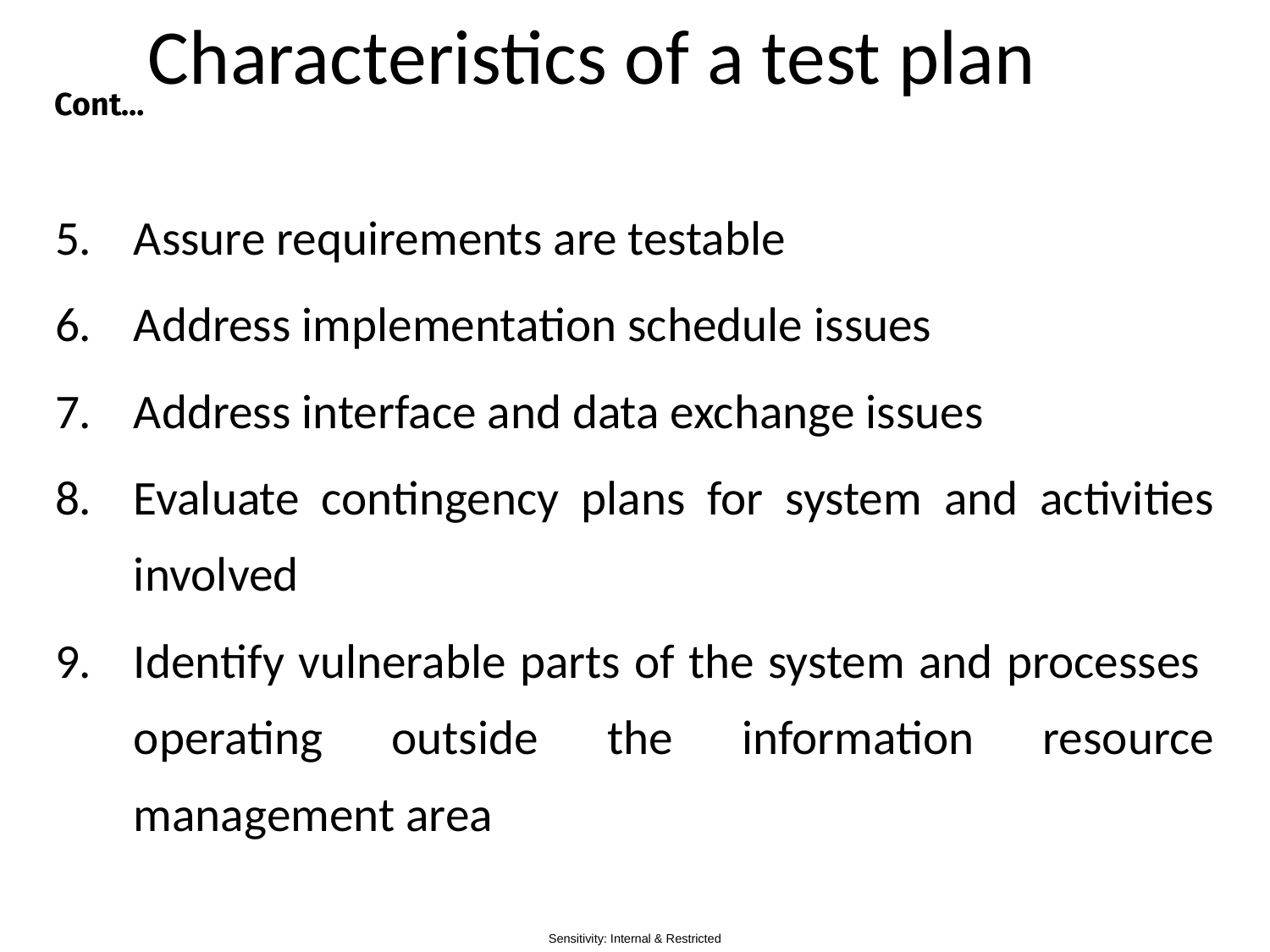

# Characteristics of a test plan
Cont…

Assure requirements are testable
Address implementation schedule issues
Address interface and data exchange issues
Evaluate contingency plans for system and activities involved
Identify vulnerable parts of the system and processes
operating outside the information resource management area